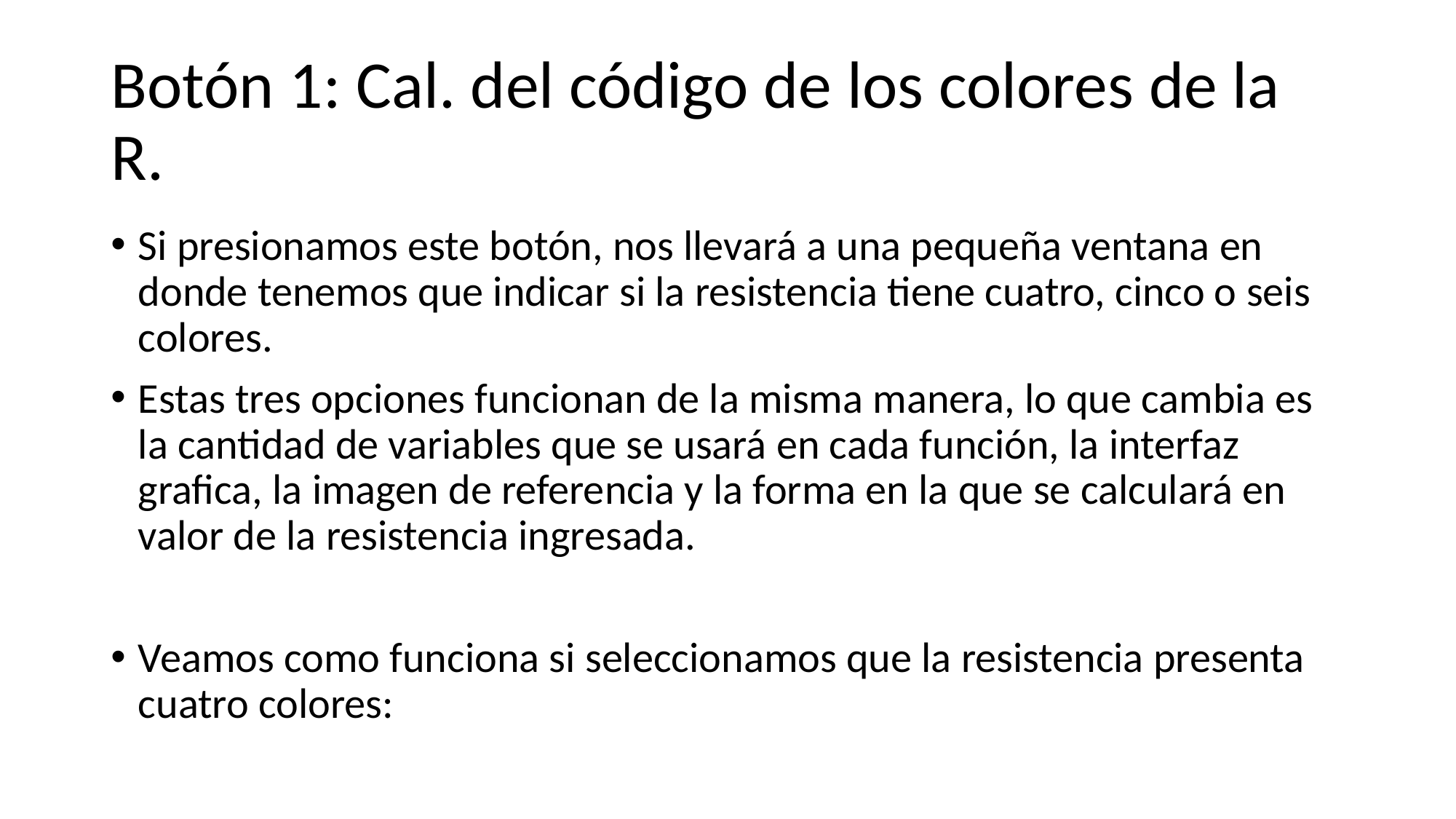

# Botón 1: Cal. del código de los colores de la R.
Si presionamos este botón, nos llevará a una pequeña ventana en donde tenemos que indicar si la resistencia tiene cuatro, cinco o seis colores.
Estas tres opciones funcionan de la misma manera, lo que cambia es la cantidad de variables que se usará en cada función, la interfaz grafica, la imagen de referencia y la forma en la que se calculará en valor de la resistencia ingresada.

Veamos como funciona si seleccionamos que la resistencia presenta cuatro colores: